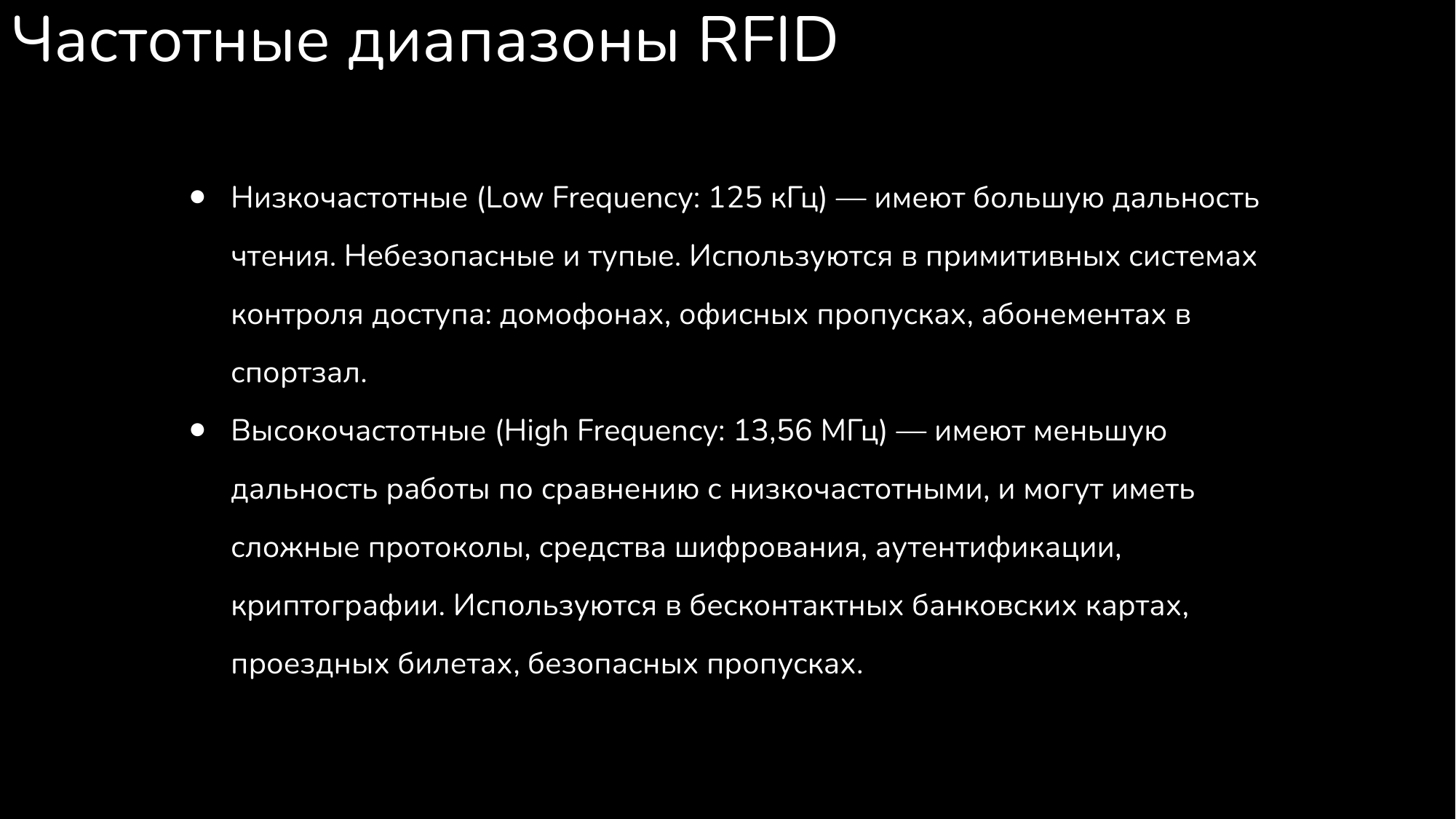

# Частотные диапазоны RFID
Низкочастотные (Low Frequency: 125 кГц) — имеют большую дальность чтения. Небезопасные и тупые. Используются в примитивных системах контроля доступа: домофонах, офисных пропусках, абонементах в спортзал.
Высокочастотные (High Frequency: 13,56 МГц) — имеют меньшую дальность работы по сравнению с низкочастотными, и могут иметь сложные протоколы, средства шифрования, аутентификации, криптографии. Используются в бесконтактных банковских картах, проездных билетах, безопасных пропусках.